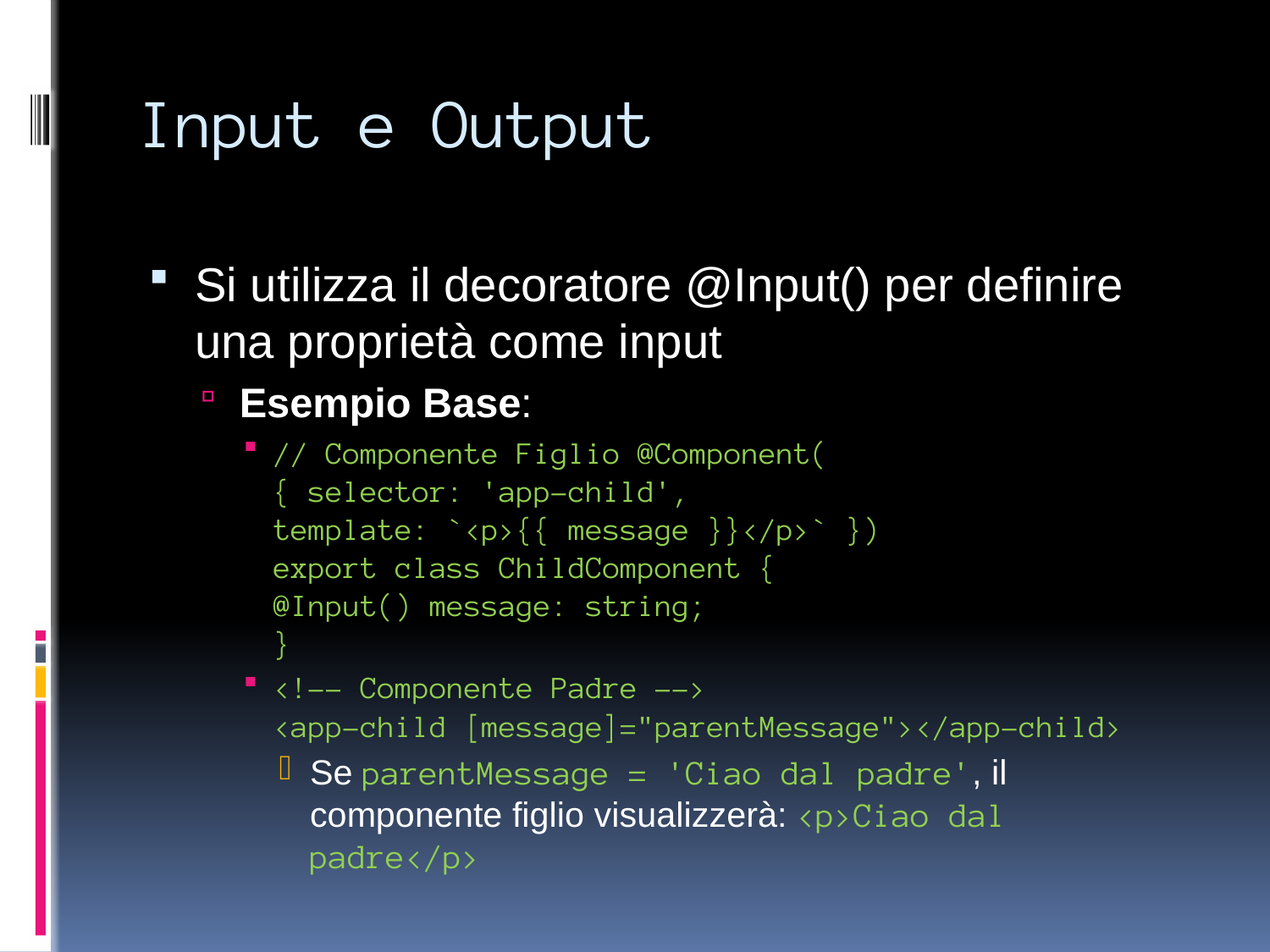

# Input e Output
Si utilizza il decoratore @Input() per definire una proprietà come input
Esempio Base:
// Componente Figlio @Component(
{ selector: 'app-child',
template: `<p>{{ message }}</p>` })
export class ChildComponent {
@Input() message: string;
}
<!-- Componente Padre -->
<app-child [message]="parentMessage"></app-child>
Se parentMessage = 'Ciao dal padre', il componente figlio visualizzerà: <p>Ciao dal padre</p>